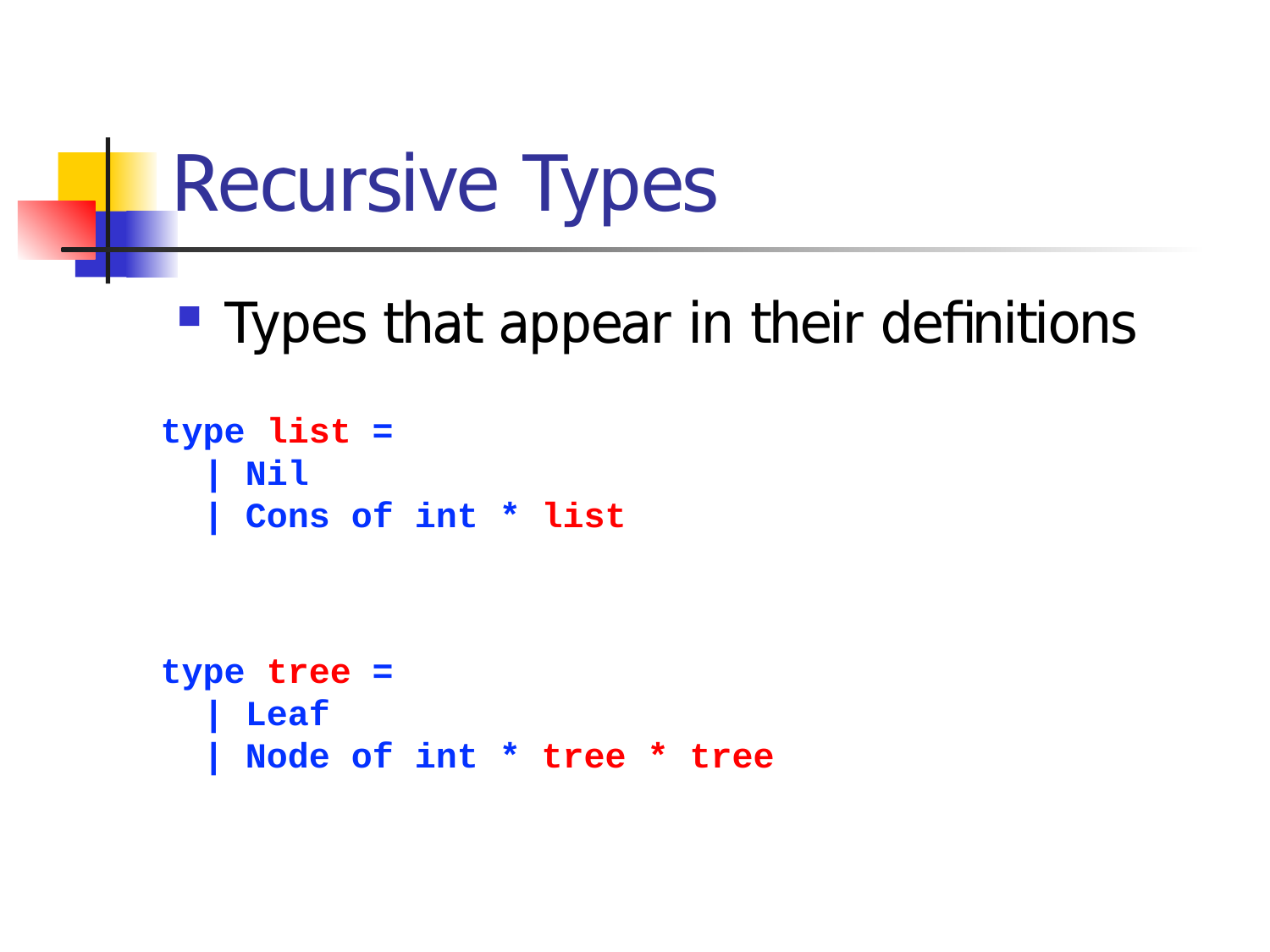

# Recursive Types
Types that appear in their definitions

type list =
  | Nil
  | Cons of int * list
type tree =
  | Leaf
  | Node of int * tree * tree